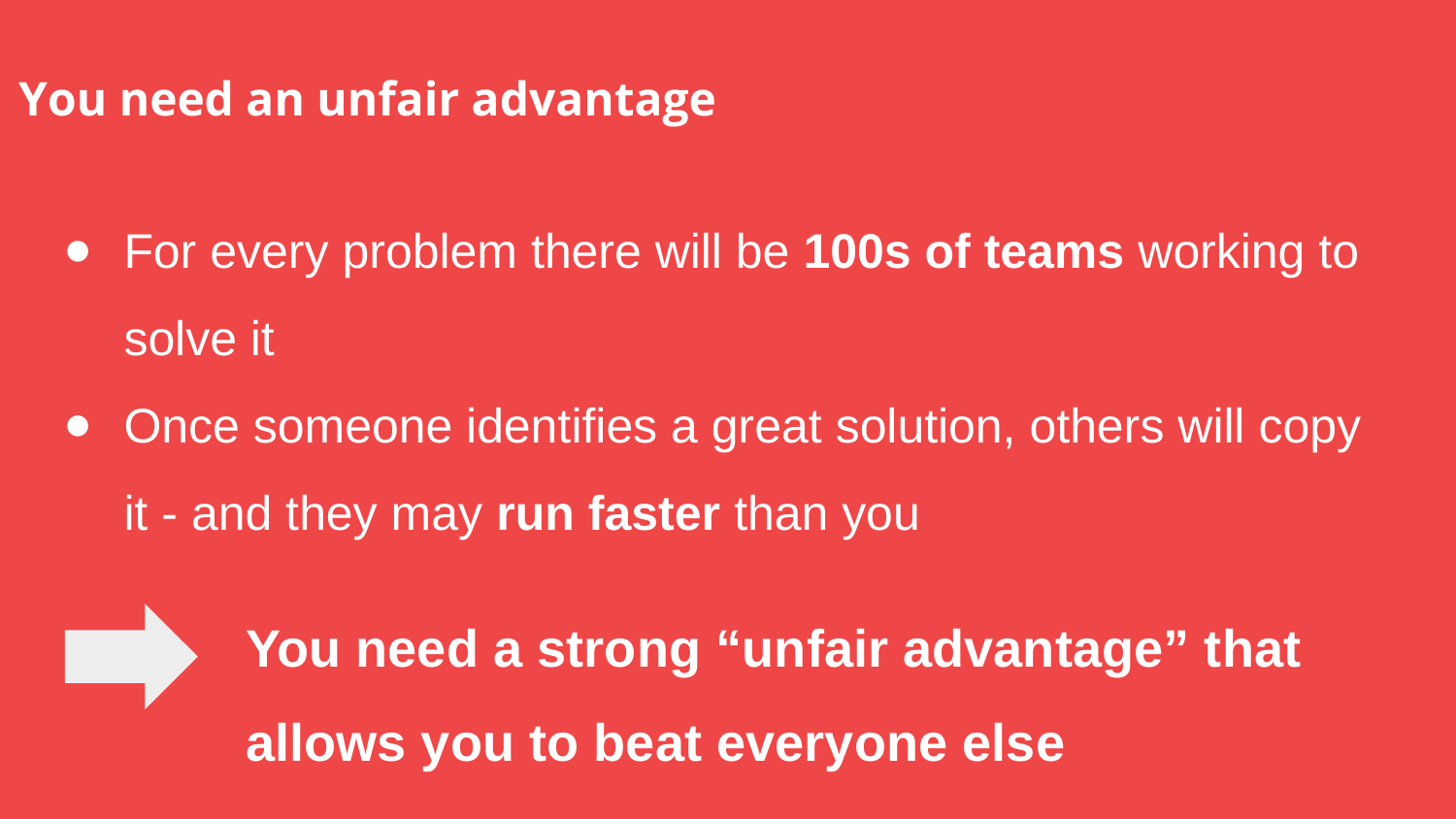

You need an unfair advantage
For every problem there will be 100s of teams working to solve it
Once someone identifies a great solution, others will copy it - and they may run faster than you
You need a strong “unfair advantage” that allows you to beat everyone else